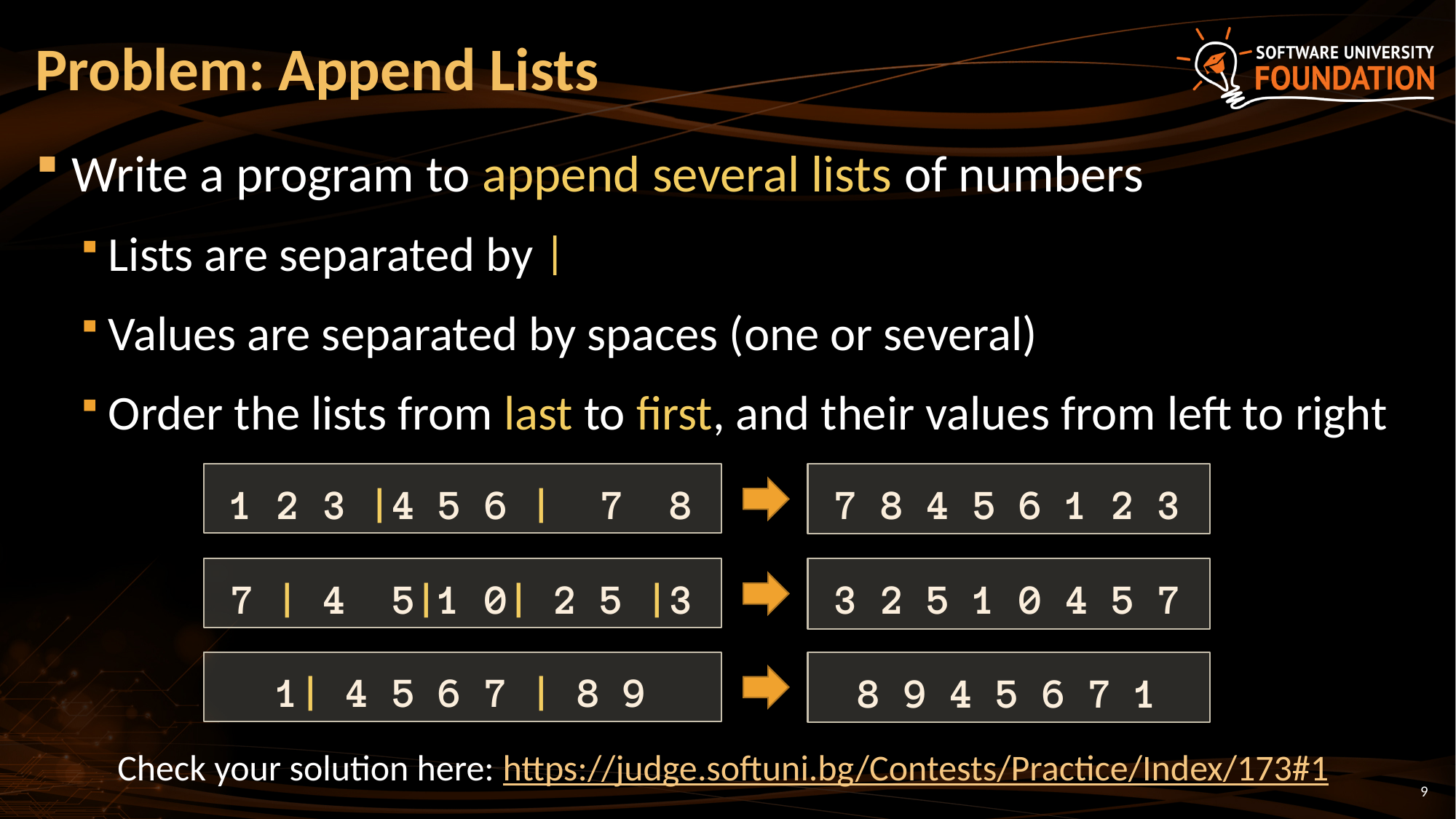

# Problem: Append Lists
Write a program to append several lists of numbers
Lists are separated by |
Values are separated by spaces (one or several)
Order the lists from last to first, and their values from left to right
1 2 3 |4 5 6 |  7  8
7 8 4 5 6 1 2 3

7 | 4  5|1 0| 2 5 |3
3 2 5 1 0 4 5 7

1| 4 5 6 7 | 8 9
8 9 4 5 6 7 1

Check your solution here: https://judge.softuni.bg/Contests/Practice/Index/173#1
9